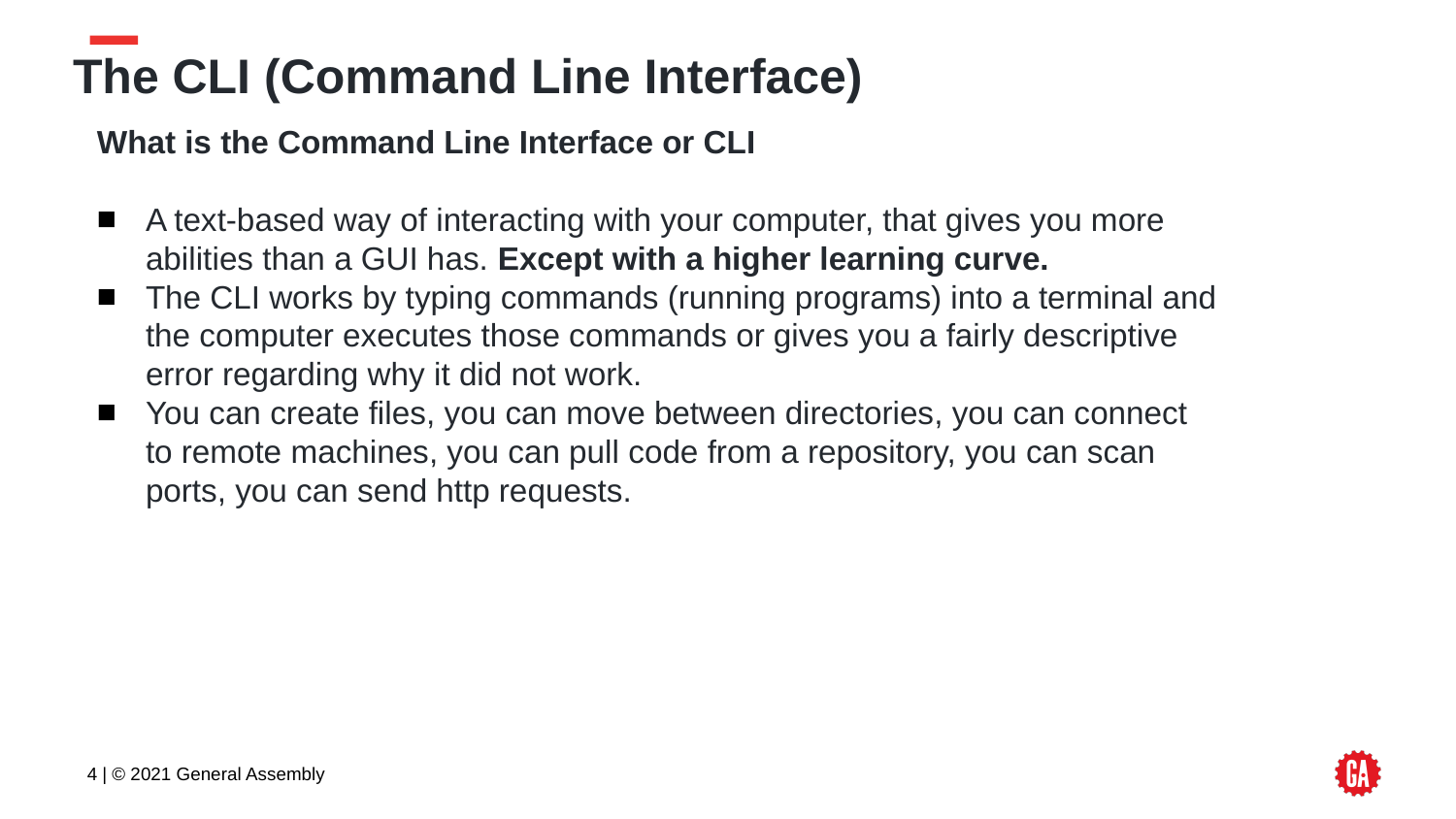

# The CLI (Command Line Interface)
What is the Command Line Interface or CLI

A text-based way of interacting with your computer, that gives you more abilities than a GUI has. Except with a higher learning curve.
The CLI works by typing commands (running programs) into a terminal and the computer executes those commands or gives you a fairly descriptive error regarding why it did not work.
You can create files, you can move between directories, you can connect to remote machines, you can pull code from a repository, you can scan ports, you can send http requests.